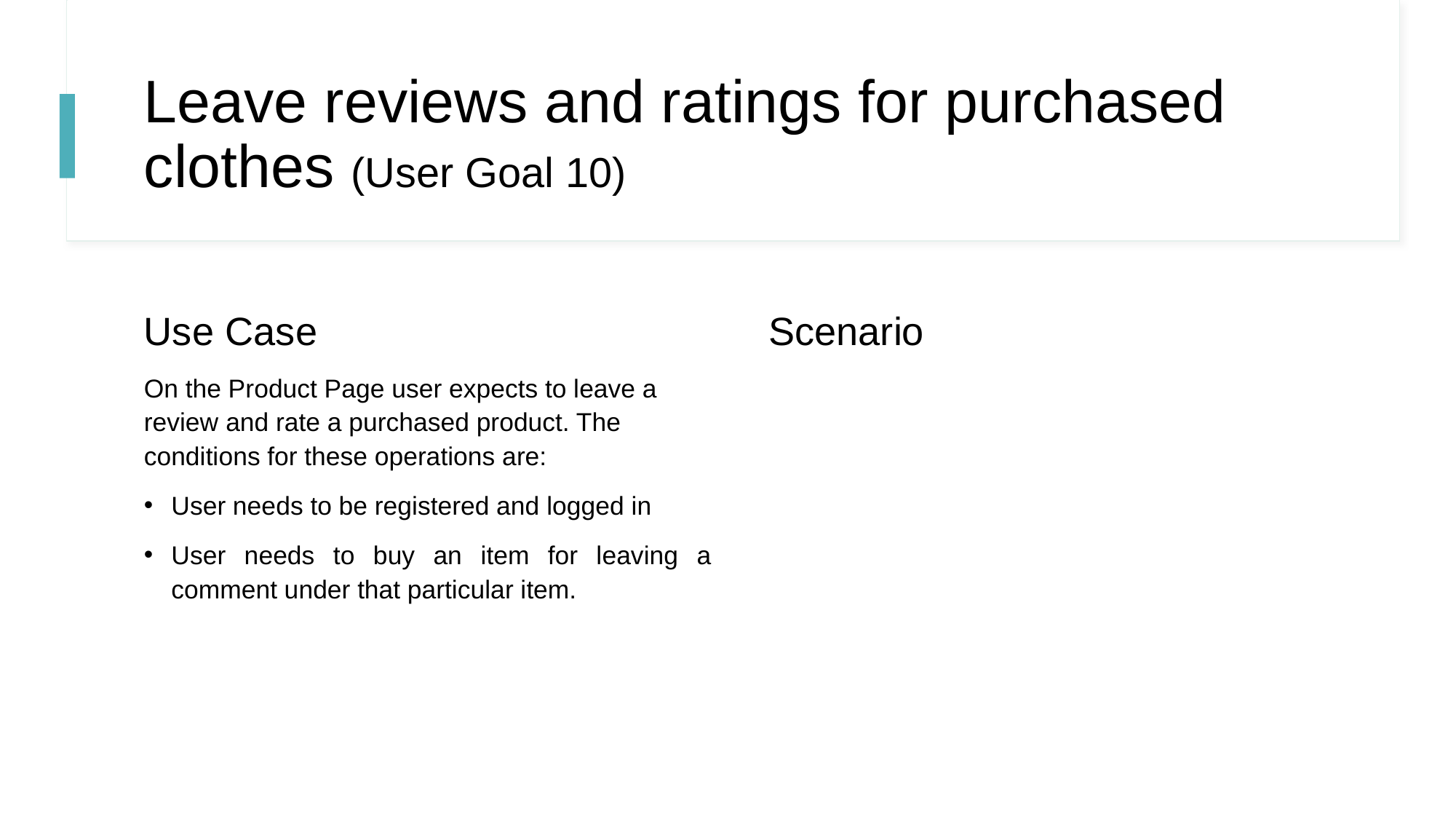

# Leave reviews and ratings for purchased clothes (User Goal 10)
Use Case
On the Product Page user expects to leave a review and rate a purchased product. The conditions for these operations are:
User needs to be registered and logged in
User needs to buy an item for leaving a comment under that particular item.
Scenario